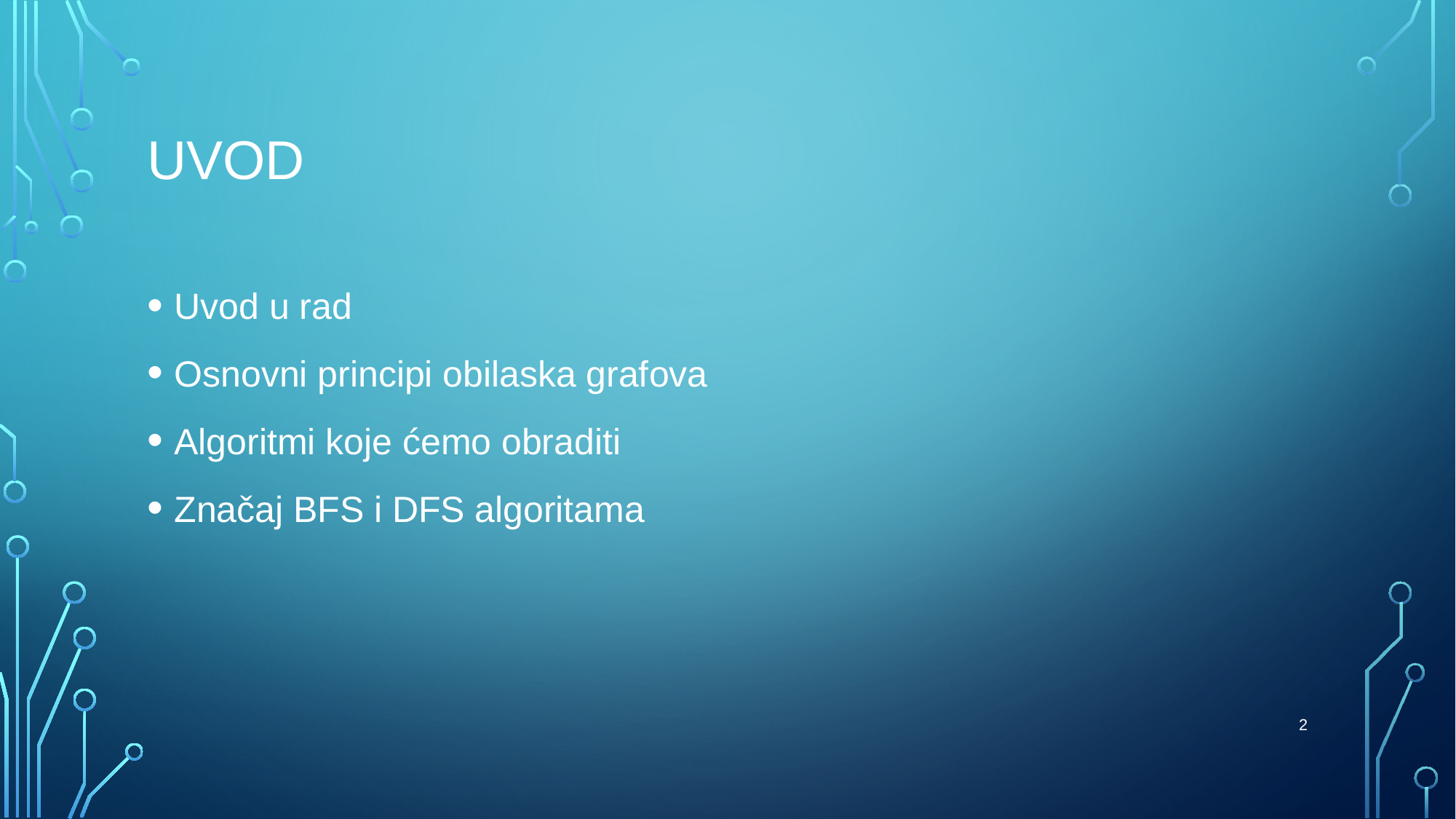

# Uvod
Uvod u rad
Osnovni principi obilaska grafova
Algoritmi koje ćemo obraditi
Značaj BFS i DFS algoritama
2